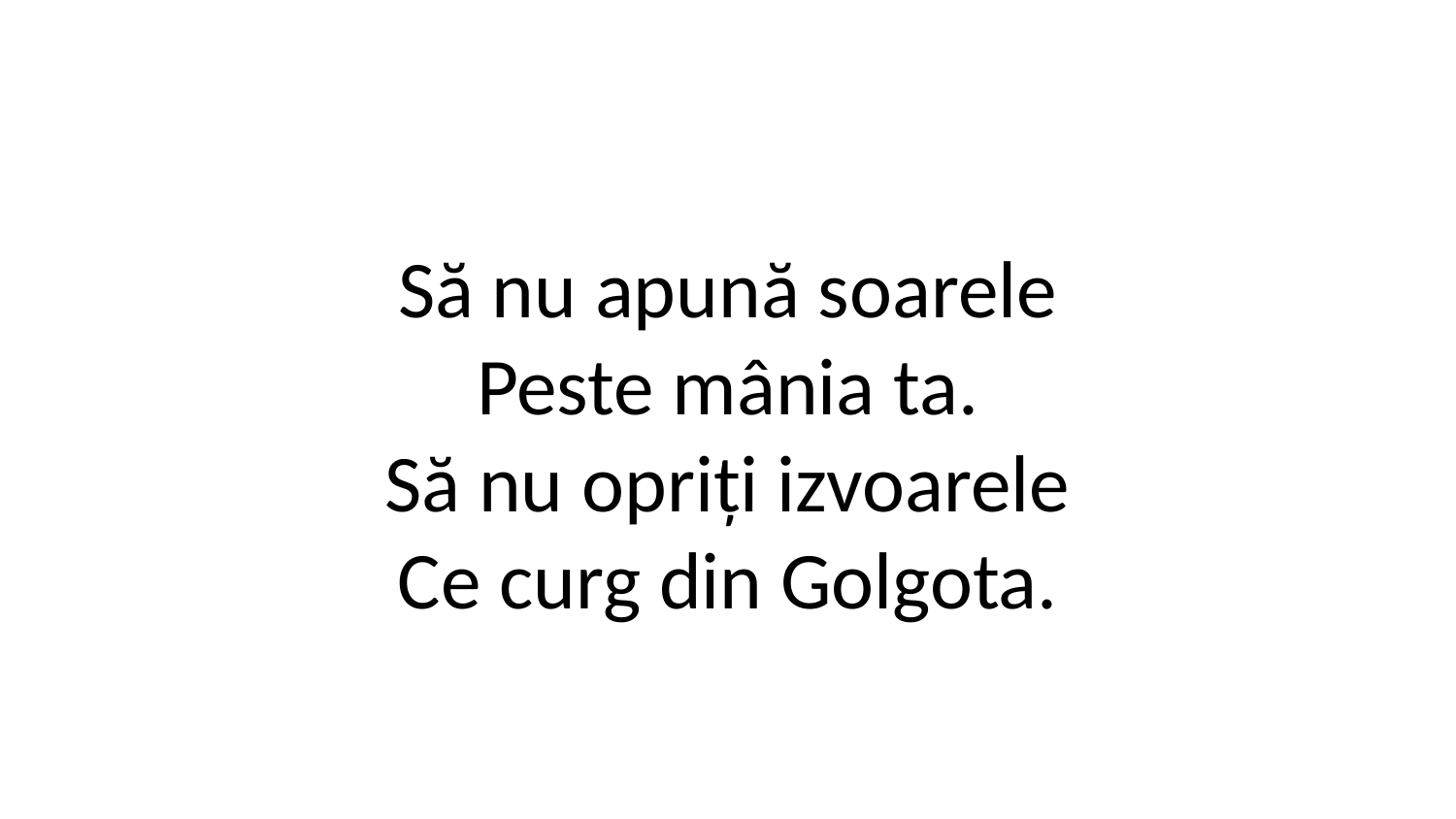

Să nu apună soarele
Peste mânia ta.
Să nu opriți izvoarele
Ce curg din Golgota.